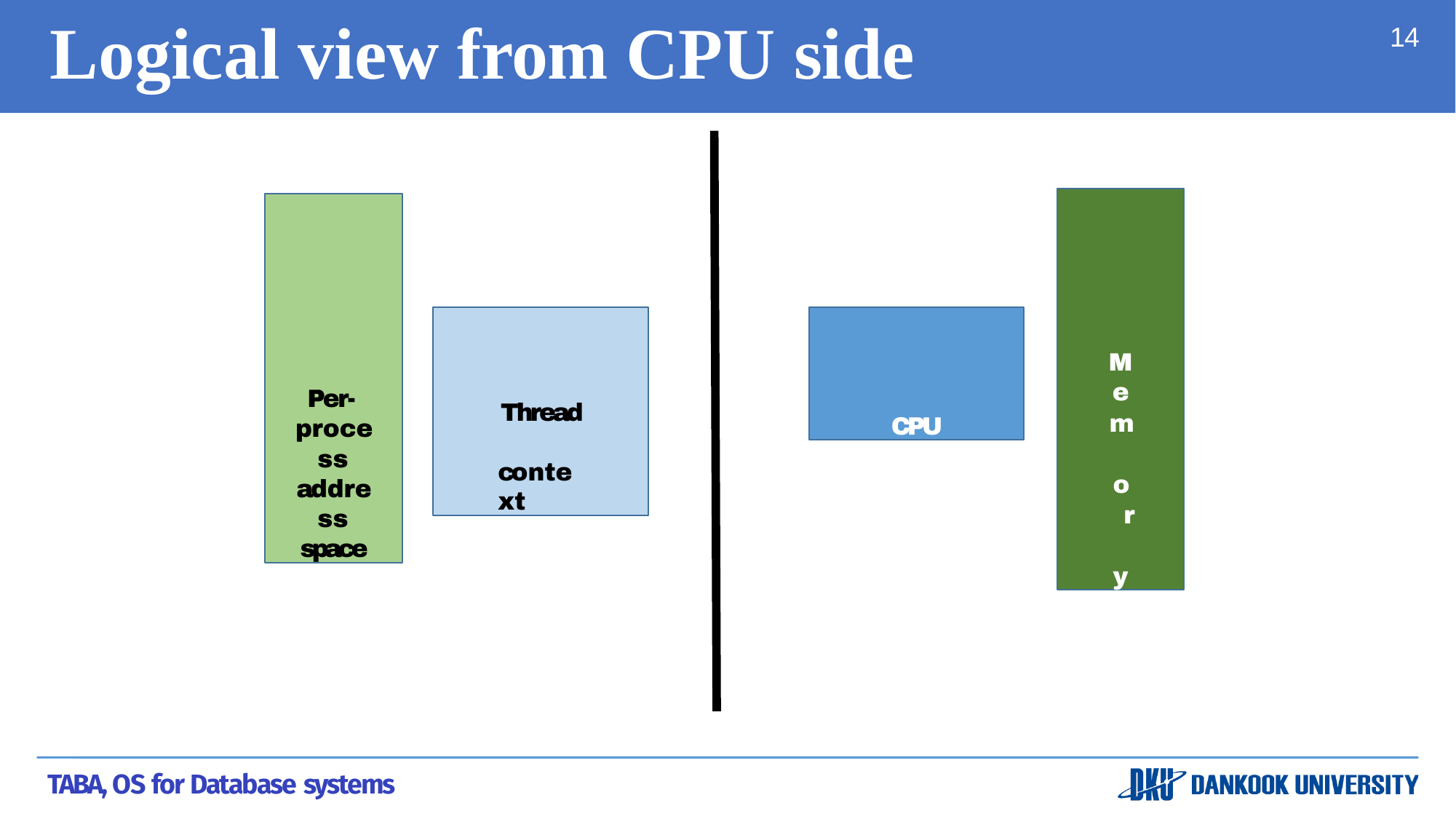

# Logical view from CPU side
14

M
e
m  o  r  y

Per-  process  address  space

Thread  context

CPU
TABA, OS for Database systems